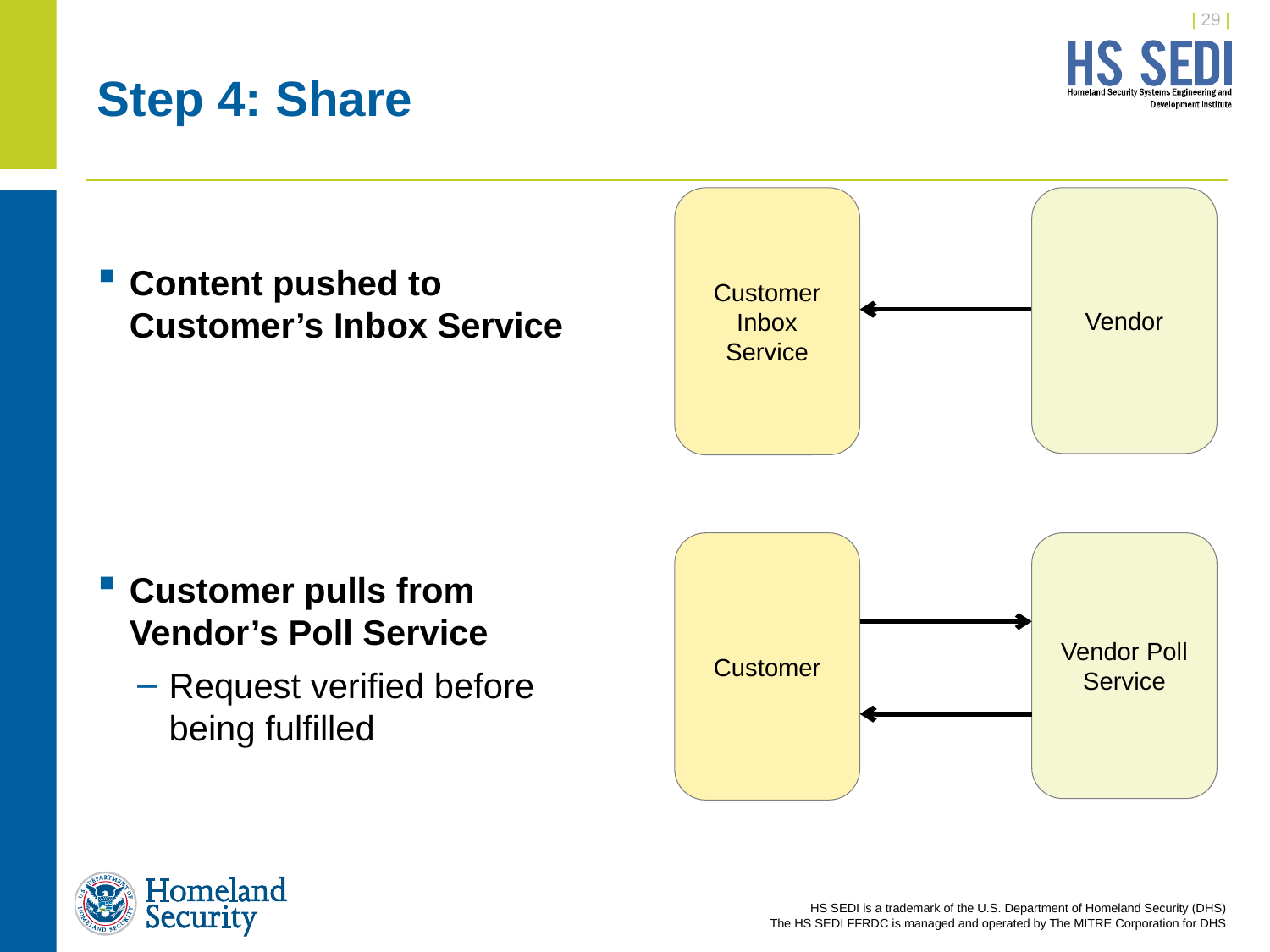

| 29 |
# Step 4: Share
Customer Inbox Service
Vendor

Content pushed to Customer’s Inbox Service

Customer pulls from Vendor’s Poll Service
Request verified before being fulfilled
Customer
Vendor Poll Service